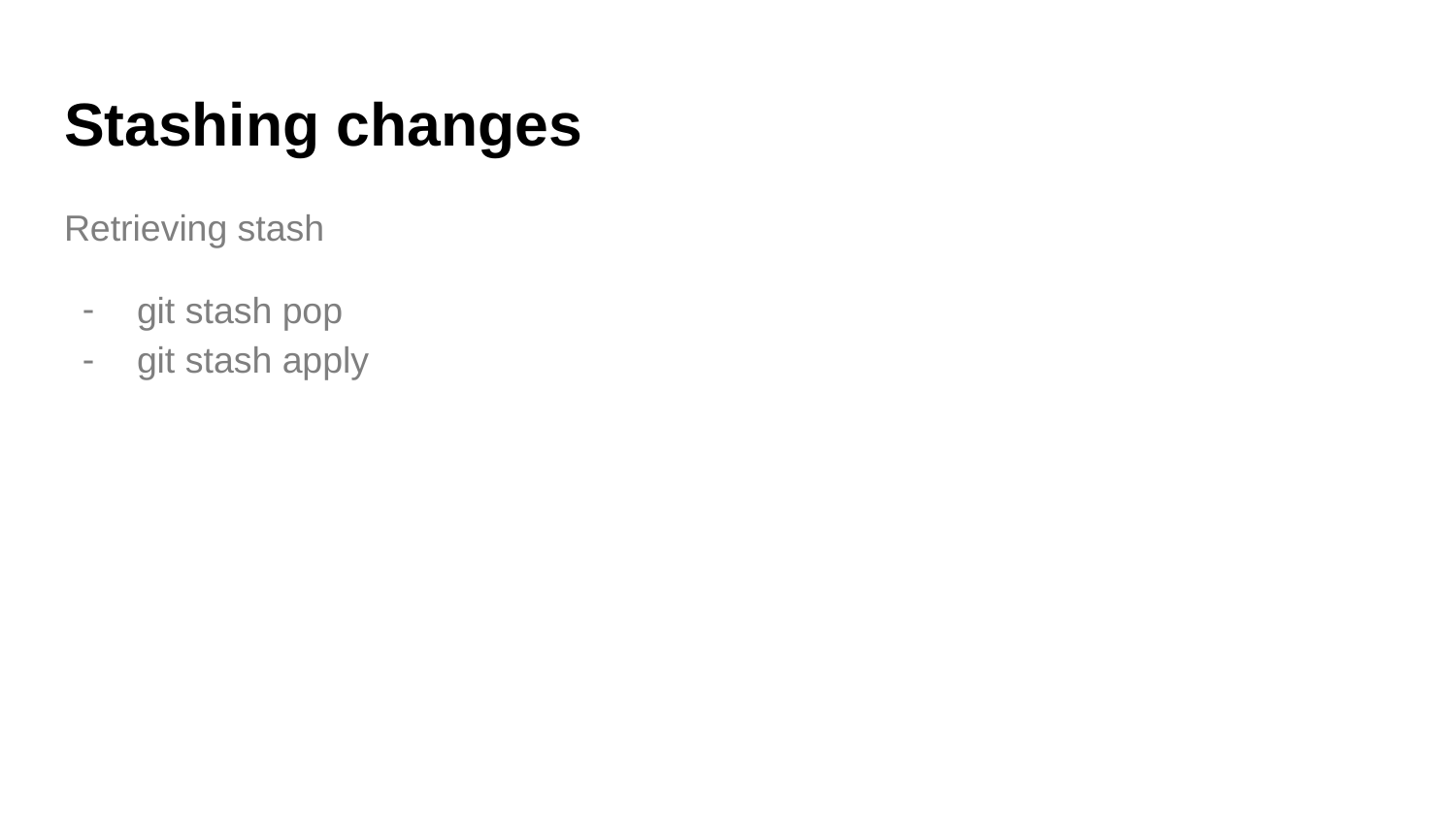

# Stashing changes
Retrieving stash
git stash pop
git stash apply